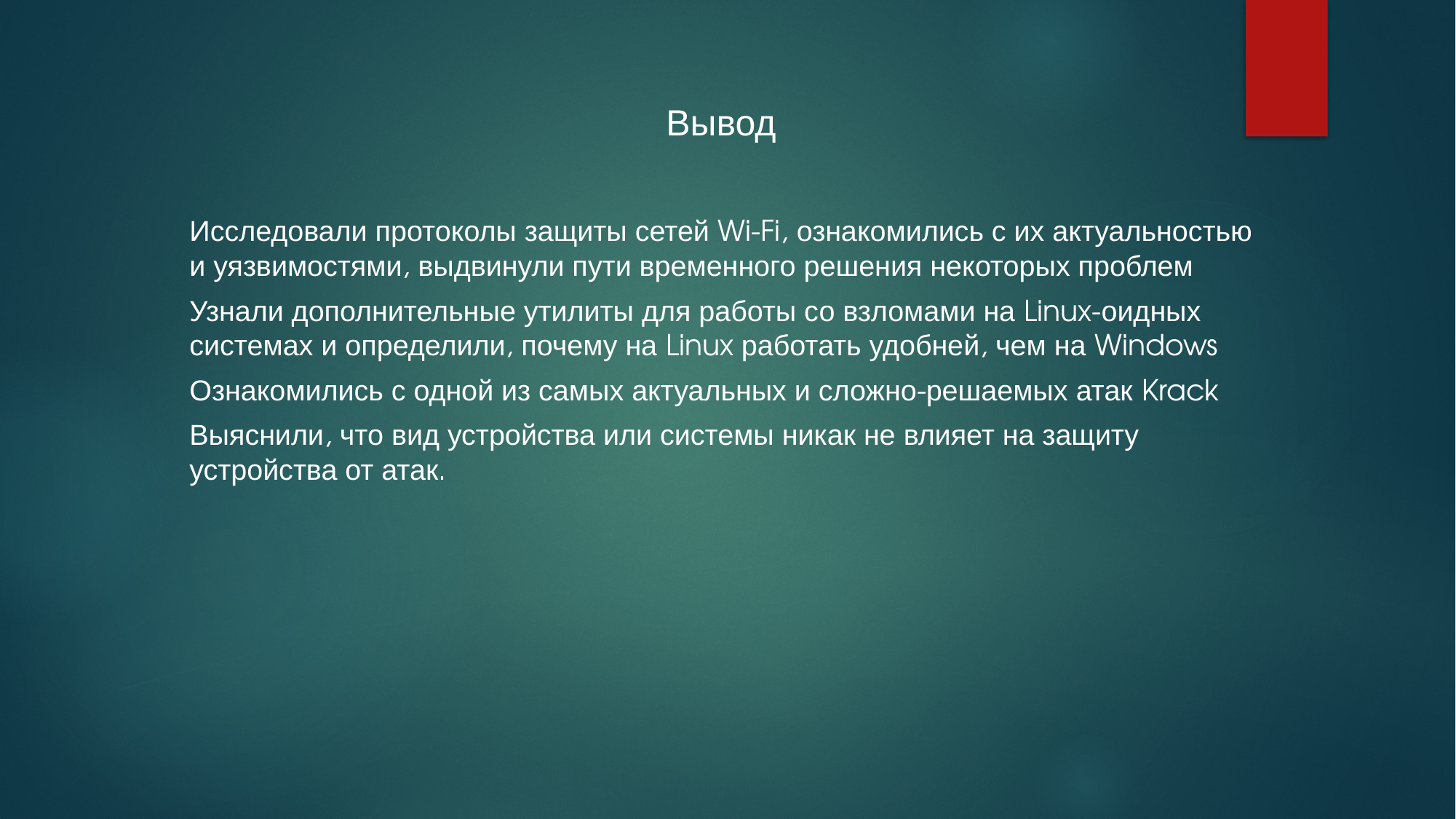

Вывод
Исследовали протоколы защиты сетей Wi-Fi, ознакомились с их актуальностью и уязвимостями, выдвинули пути временного решения некоторых проблем
Узнали дополнительные утилиты для работы со взломами на Linux-оидных системах и определили, почему на Linux работать удобней, чем на Windows
Ознакомились с одной из самых актуальных и сложно-решаемых атак Krack
Выяснили, что вид устройства или системы никак не влияет на защиту устройства от атак.